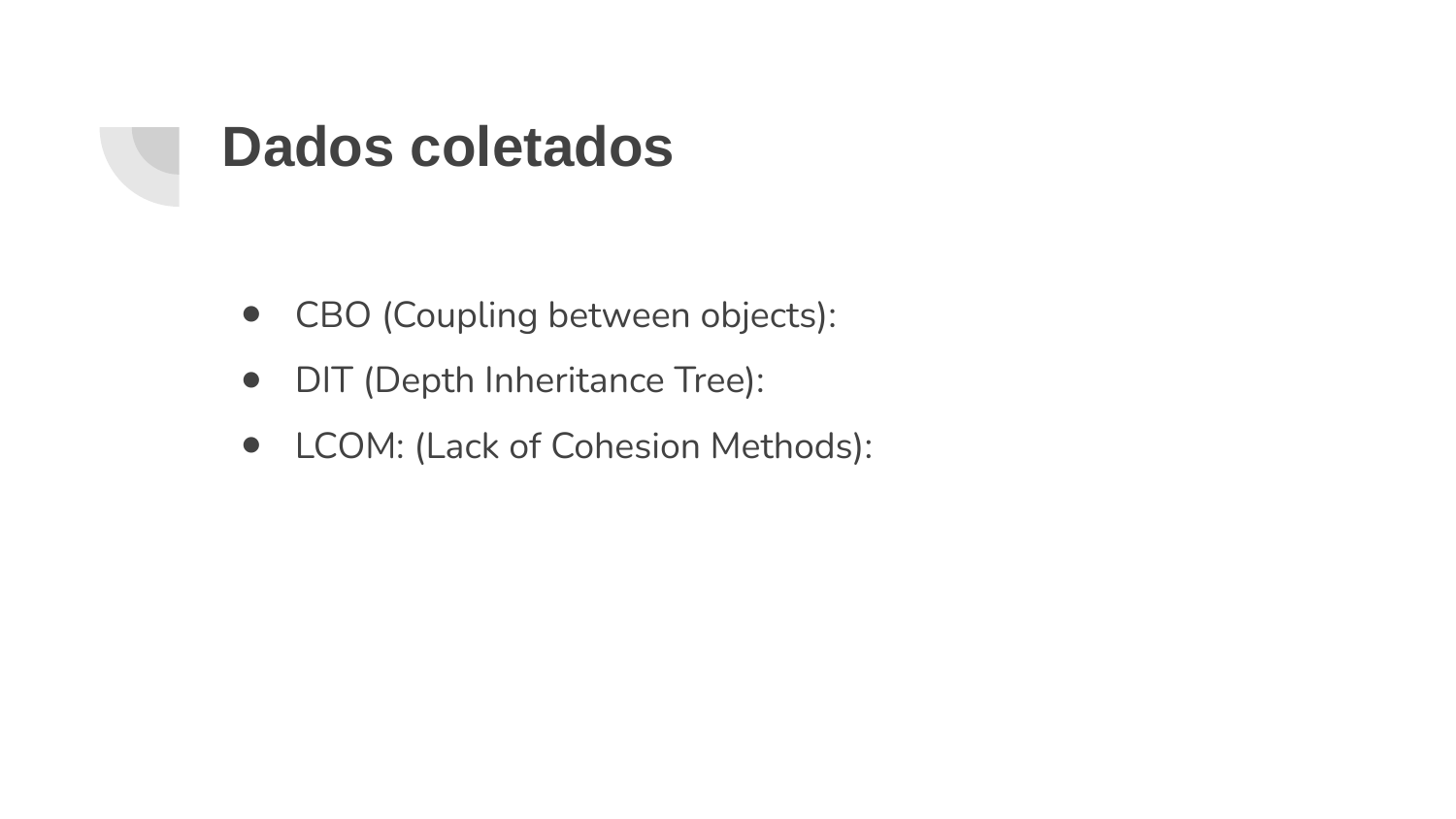

# Dados coletados
CBO (Coupling between objects):
DIT (Depth Inheritance Tree):
LCOM: (Lack of Cohesion Methods):